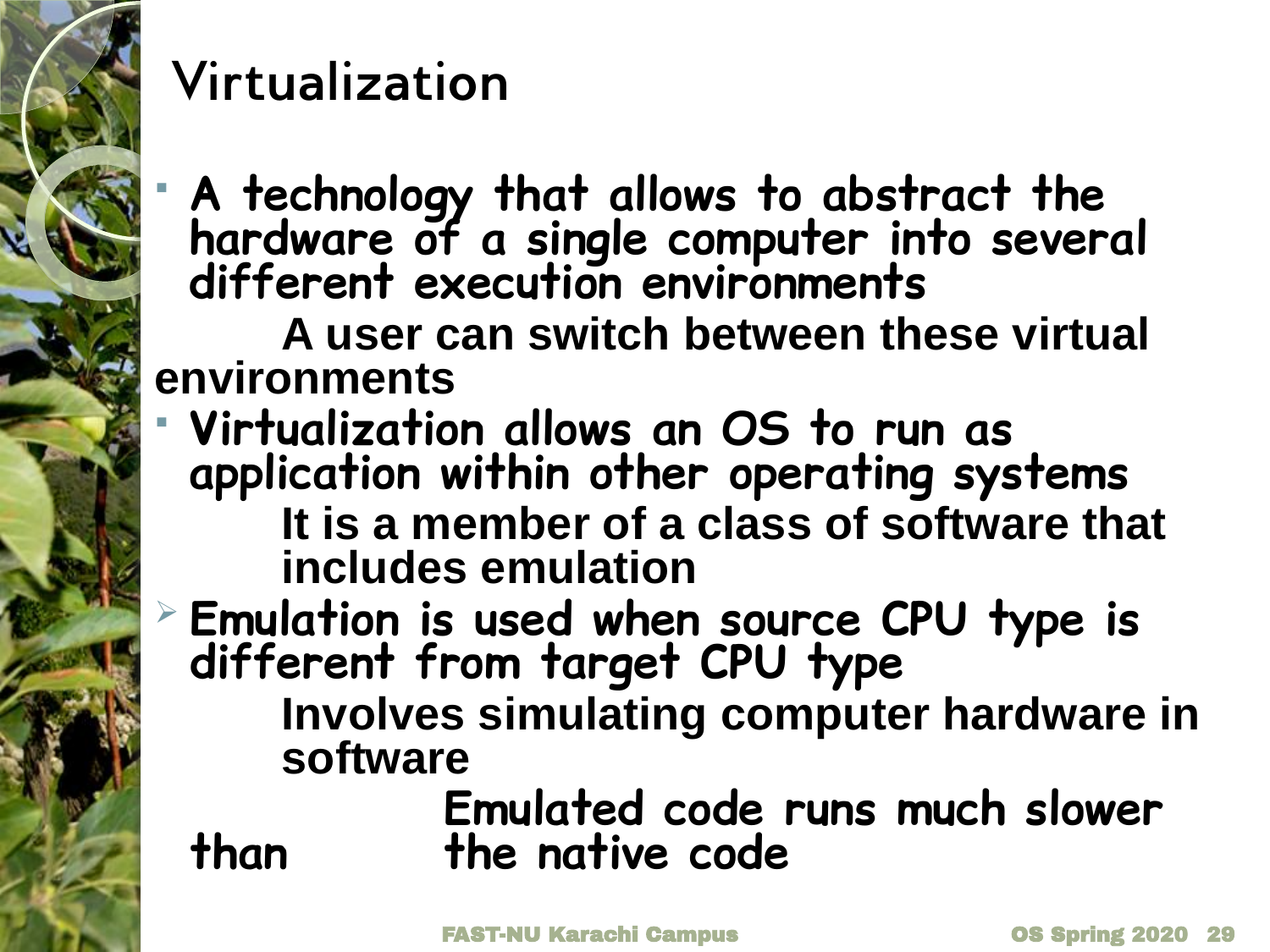

Virtualization
A technology that allows to abstract the hardware of a single computer into several different execution environments
	A user can switch between these virtual 	environments
Virtualization allows an OS to run as application within other operating systems
	It is a member of a class of software that 	includes emulation
Emulation is used when source CPU type is different from target CPU type
	Involves simulating computer hardware in 	software
			Emulated code runs much slower than 		the native code
FAST-NU Karachi Campus
OS Spring 2020
29